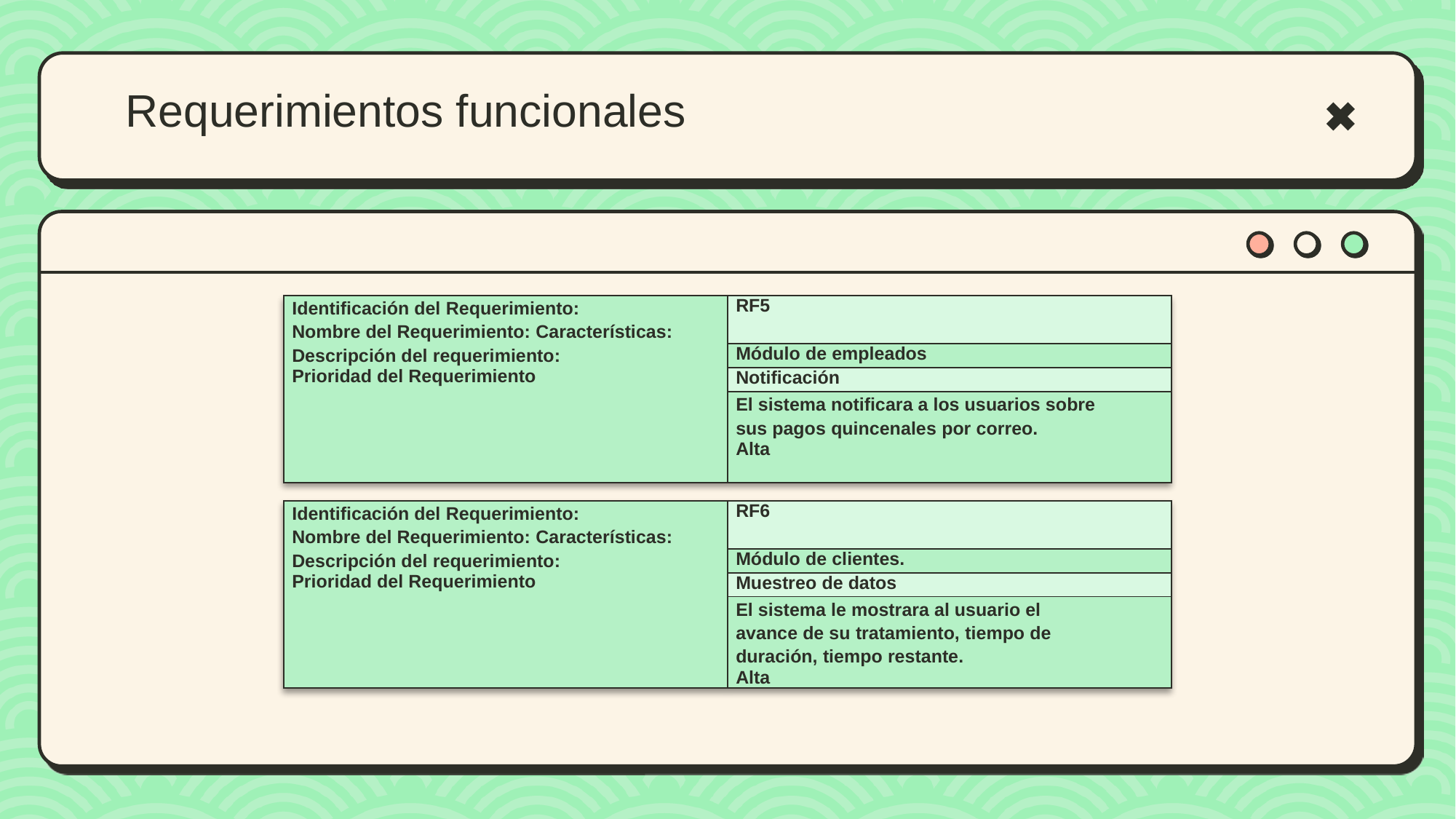

# Requerimientos funcionales
| Identificación del Requerimiento: Nombre del Requerimiento: Características: Descripción del requerimiento: Prioridad del Requerimiento | RF5 |
| --- | --- |
|  | Módulo de empleados |
|  | Notificación |
|  | El sistema notificara a los usuarios sobre sus pagos quincenales por correo. Alta |
| Identificación del Requerimiento: Nombre del Requerimiento: Características: Descripción del requerimiento: Prioridad del Requerimiento | RF6 |
| --- | --- |
|  | Módulo de clientes. |
|  | Muestreo de datos |
|  | El sistema le mostrara al usuario el avance de su tratamiento, tiempo de duración, tiempo restante. Alta |